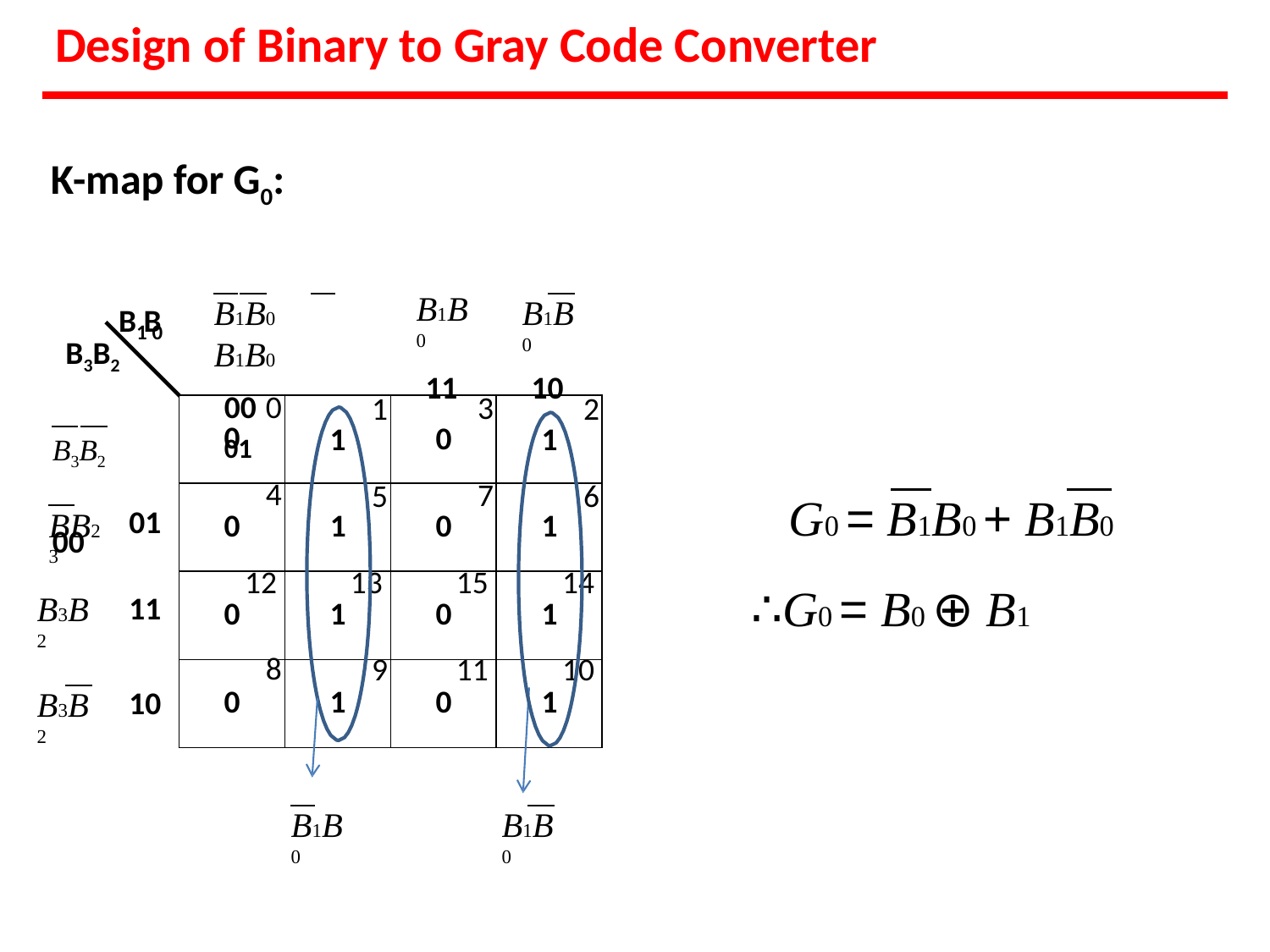

# Design of Binary to Gray Code Converter

K-map for G0:
B1B0
11
B1B0	B1B0
00	01
B1B0
10

B B
1 0

B3B2
| 0 0 | 1 1 | 3 0 | 2 1 |
| --- | --- | --- | --- |
| 4 0 | 5 1 | 7 0 | 6 1 |
| 12 0 | 13 1 | 15 0 | 14 1 |
| 8 0 | 9 1 | 11 0 | 10 1 |

B3B2	00

G0 = B1B0 + B1B0
∴G0 = B0 ⊕ B1

01
BB23

B3B2
11
B3B2
10

B1B0
B1B0